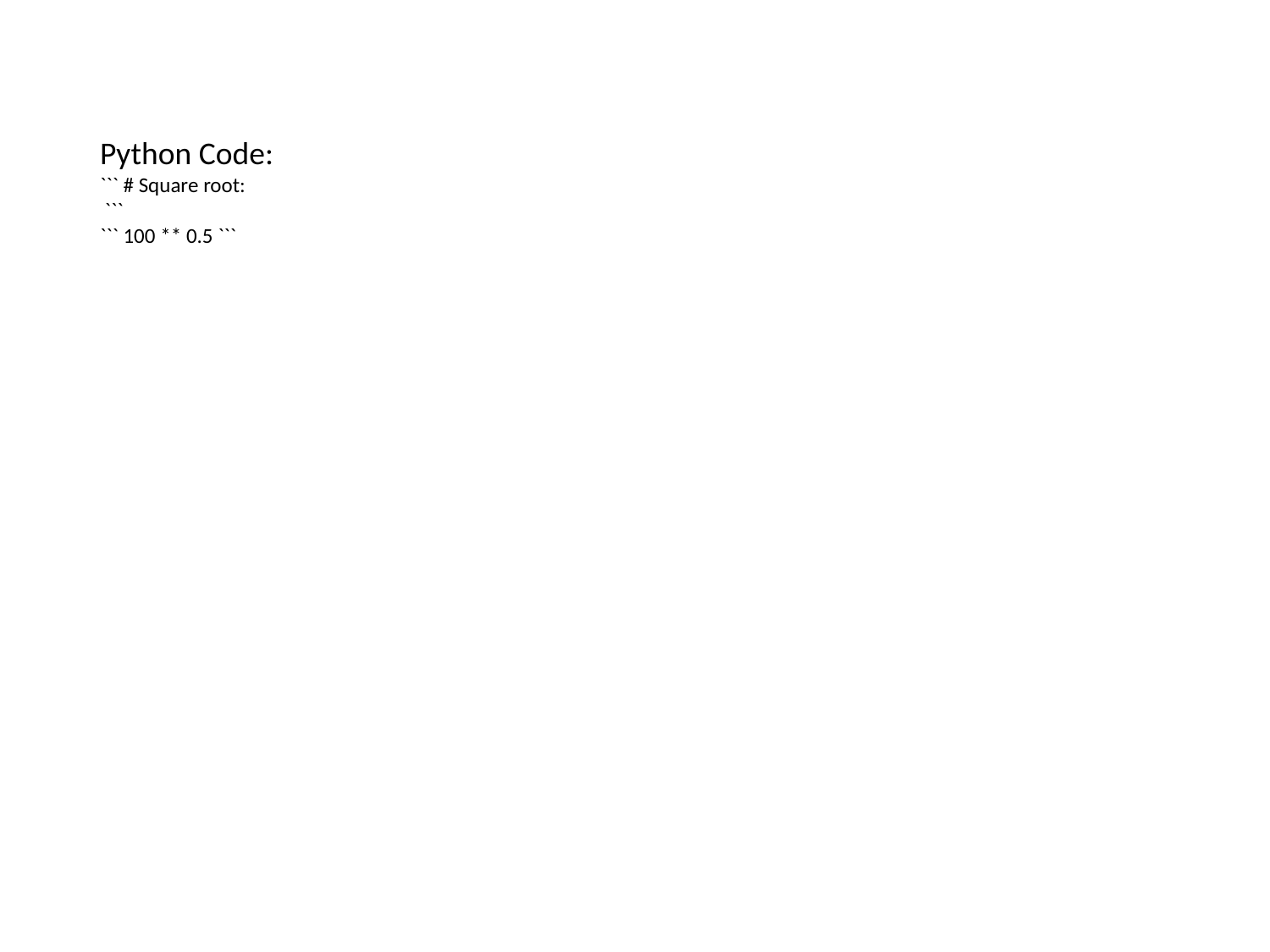

Python Code:
``` # Square root:
 ```
``` 100 ** 0.5 ```